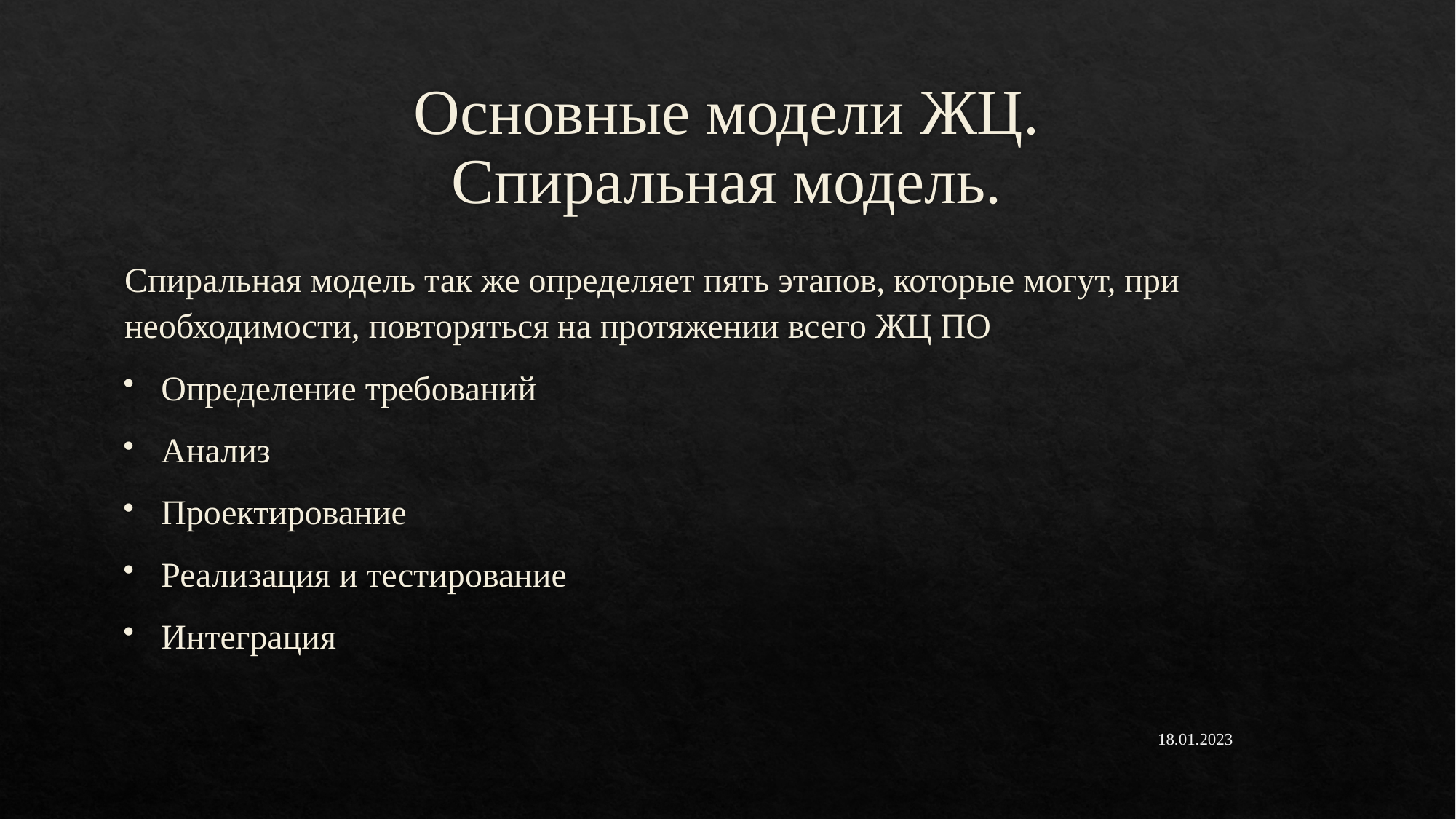

# Основные модели ЖЦ. Спиральная модель.
Спиральная модель так же определяет пять этапов, которые могут, при необходимости, повторяться на протяжении всего ЖЦ ПО
Определение требований
Анализ
Проектирование
Реализация и тестирование
Интеграция
18.01.2023